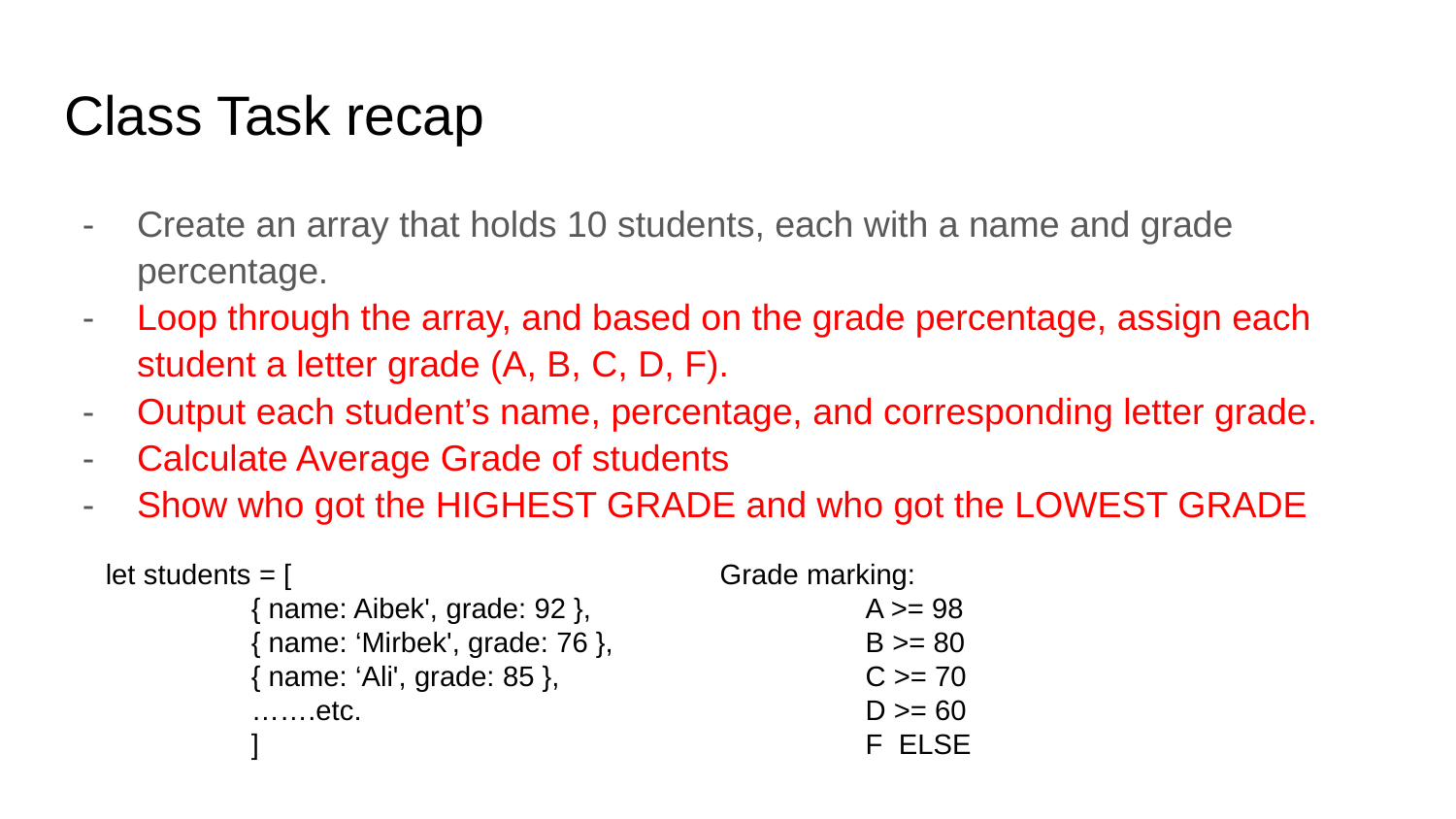

# Class Task recap
Create an array that holds 10 students, each with a name and grade percentage.
Loop through the array, and based on the grade percentage, assign each student a letter grade (A, B, C, D, F).
Output each student’s name, percentage, and corresponding letter grade.
Calculate Average Grade of students
Show who got the HIGHEST GRADE and who got the LOWEST GRADE

Grade marking:
	A >= 98
	B >= 80
	C >= 70
	D >= 60
	F  ELSE
let students = [
	{ name: Aibek', grade: 92 },
	{ name: ‘Mirbek', grade: 76 },
	{ name: ‘Ali', grade: 85 },
	…….etc.
	]